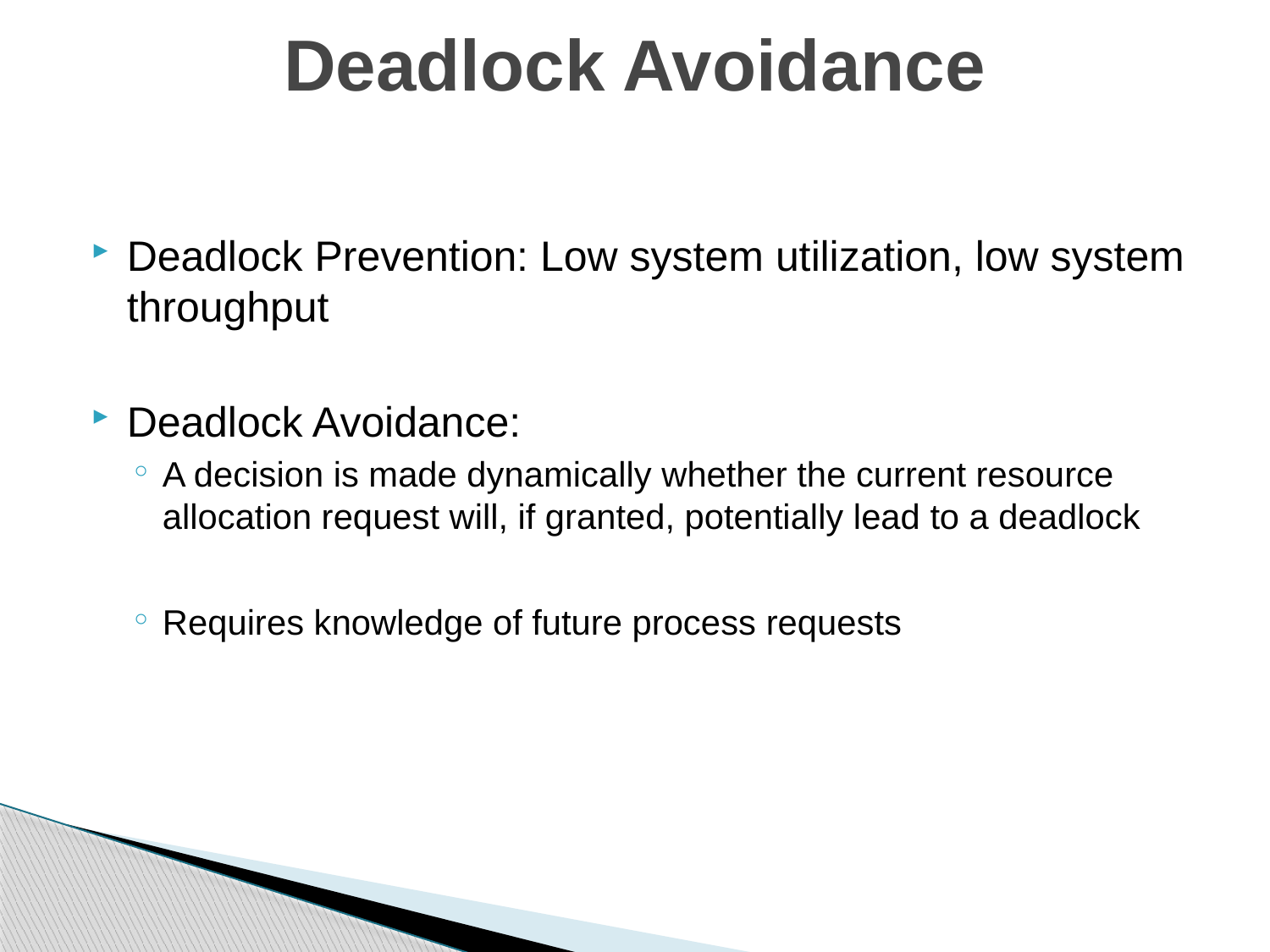

Deadlock Avoidance
Deadlock Prevention: Low system utilization, low system throughput

Deadlock Avoidance:
A decision is made dynamically whether the current resource allocation request will, if granted, potentially lead to a deadlock

Requires knowledge of future process requests